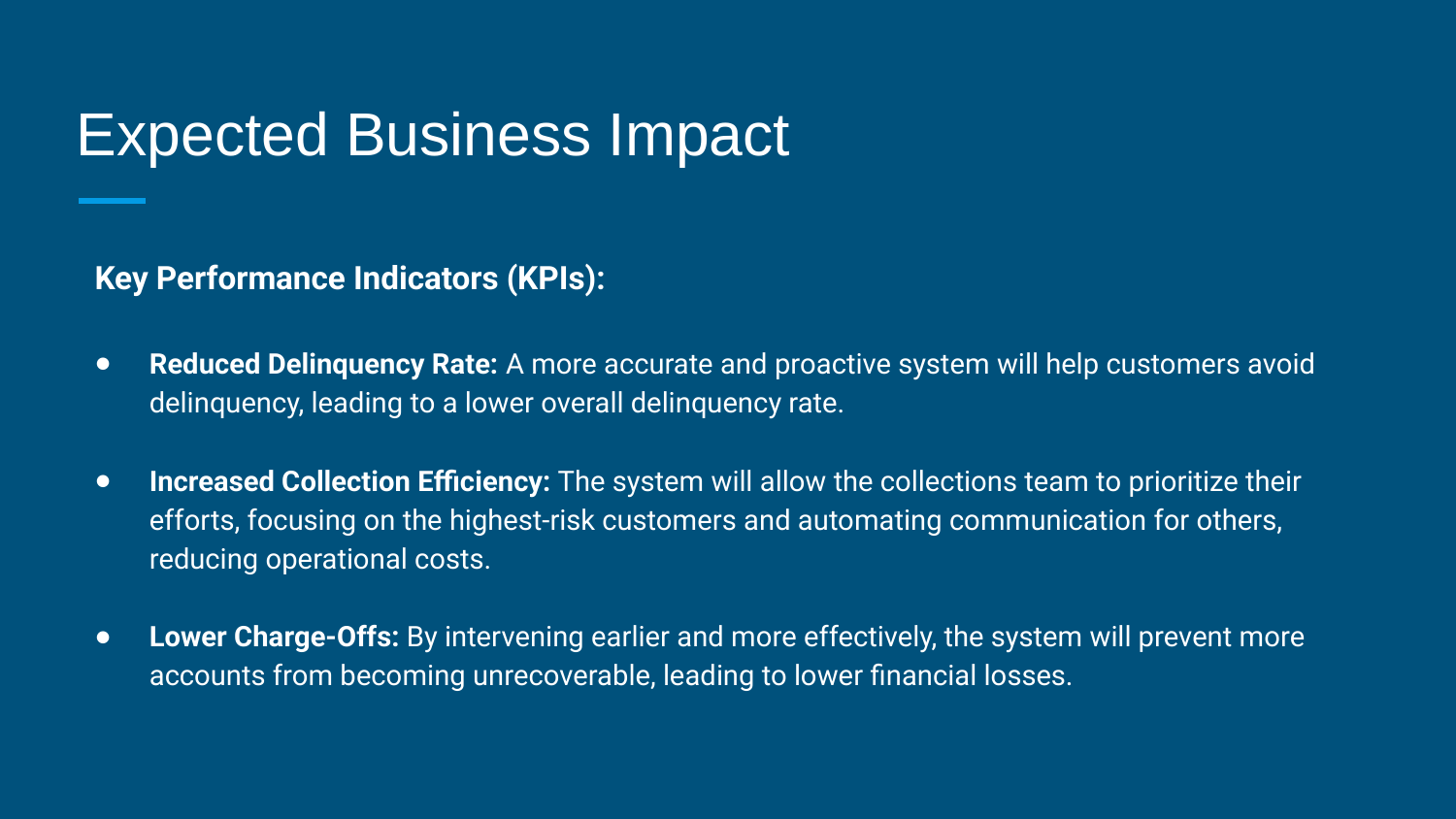

# Expected Business Impact
Key Performance Indicators (KPIs):

Reduced Delinquency Rate: A more accurate and proactive system will help customers avoid delinquency, leading to a lower overall delinquency rate.

Increased Collection Efficiency: The system will allow the collections team to prioritize their efforts, focusing on the highest-risk customers and automating communication for others, reducing operational costs.

Lower Charge-Offs: By intervening earlier and more effectively, the system will prevent more accounts from becoming unrecoverable, leading to lower financial losses.